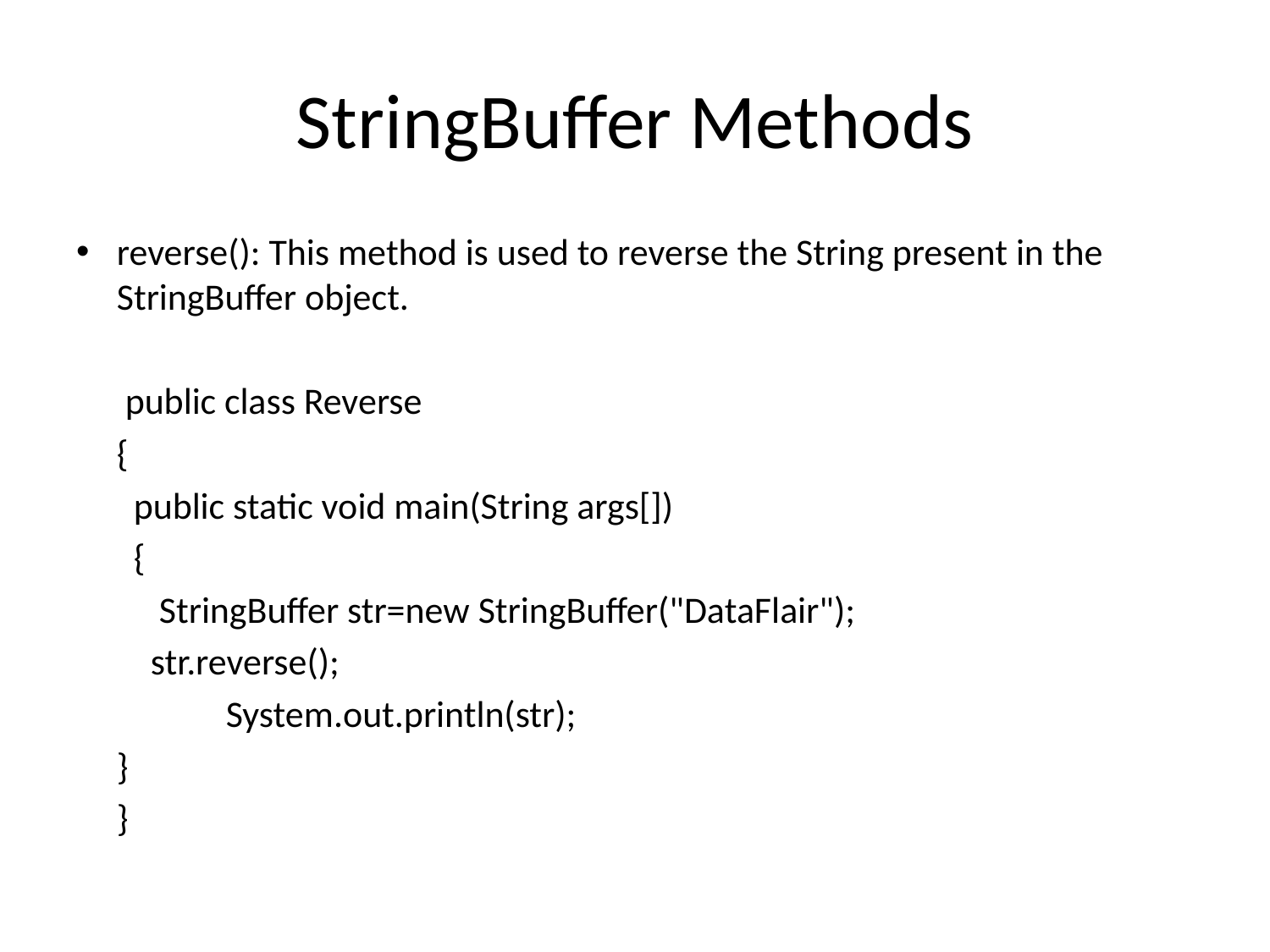

# StringBuffer Methods
reverse(): This method is used to reverse the String present in the StringBuffer object.

		 public class Reverse
		{
  		  public static void main(String args[])
  		  {
   		     StringBuffer str=new StringBuffer("DataFlair");
    		    str.reverse();
     	   System.out.println(str);
    		}
		}